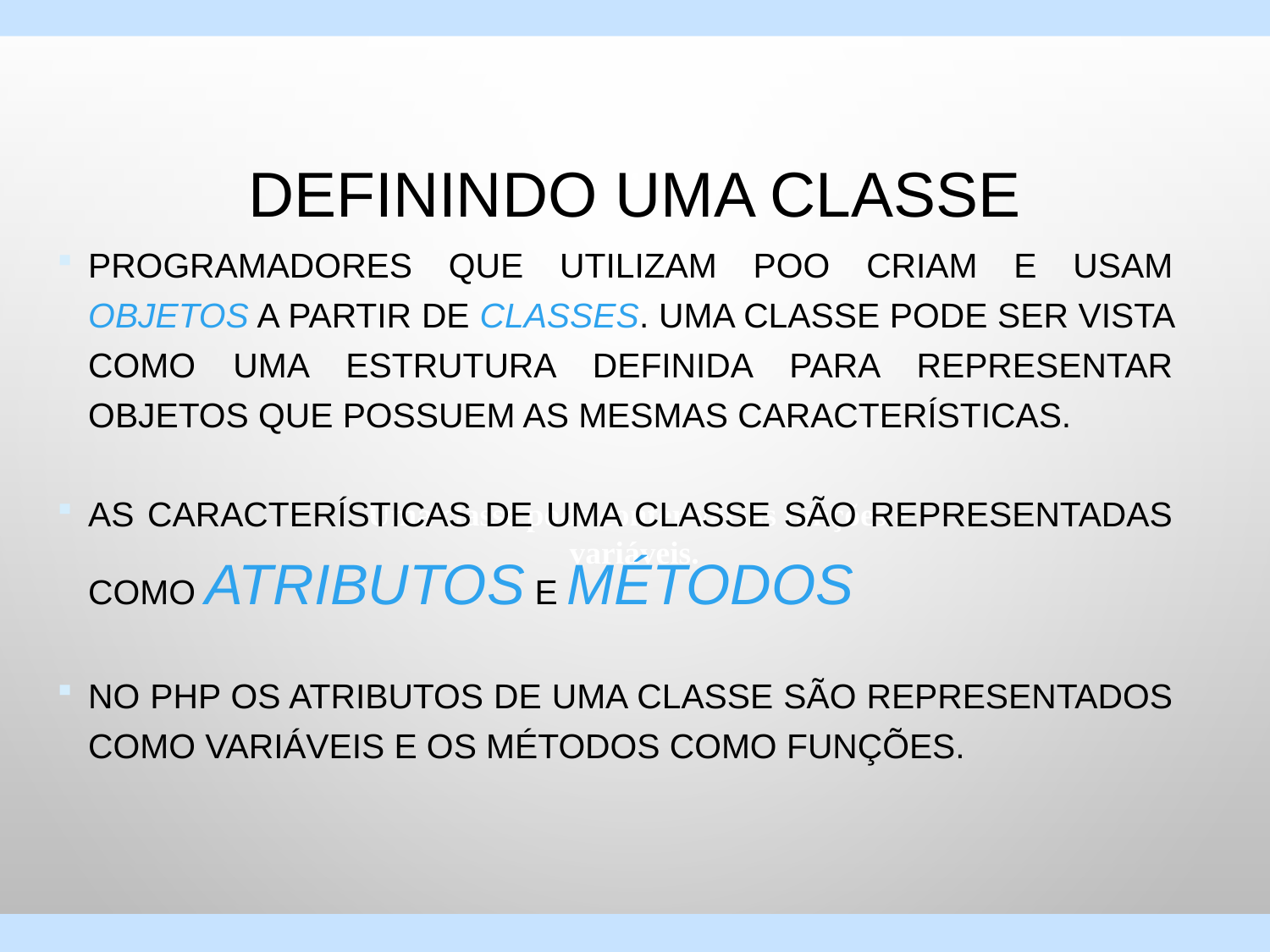

# Definindo uma classe
Programadores que utilizam POO criam e usam objetos a partir de classes. Uma classe pode ser vista como uma estrutura definida para representar objetos que possuem as mesmas características.

As características de uma classe são representadas como atributos e métodos

No PHP os atributos de uma classe são representados como variáveis e os métodos como funções.

Uma classe pode conter várias funções e variáveis.